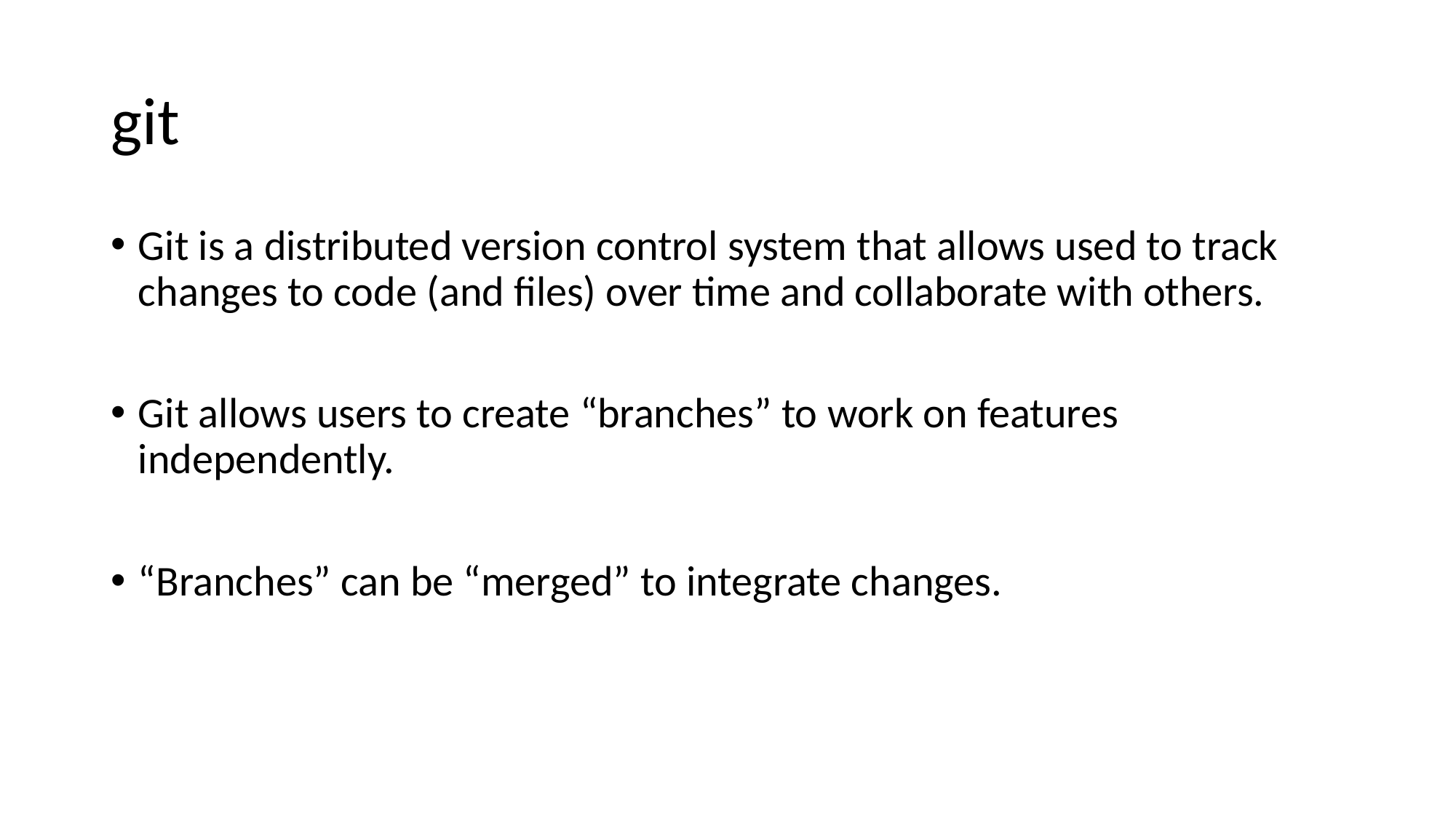

# git
Git is a distributed version control system that allows used to track changes to code (and files) over time and collaborate with others.

Git allows users to create “branches” to work on features independently.

“Branches” can be “merged” to integrate changes.